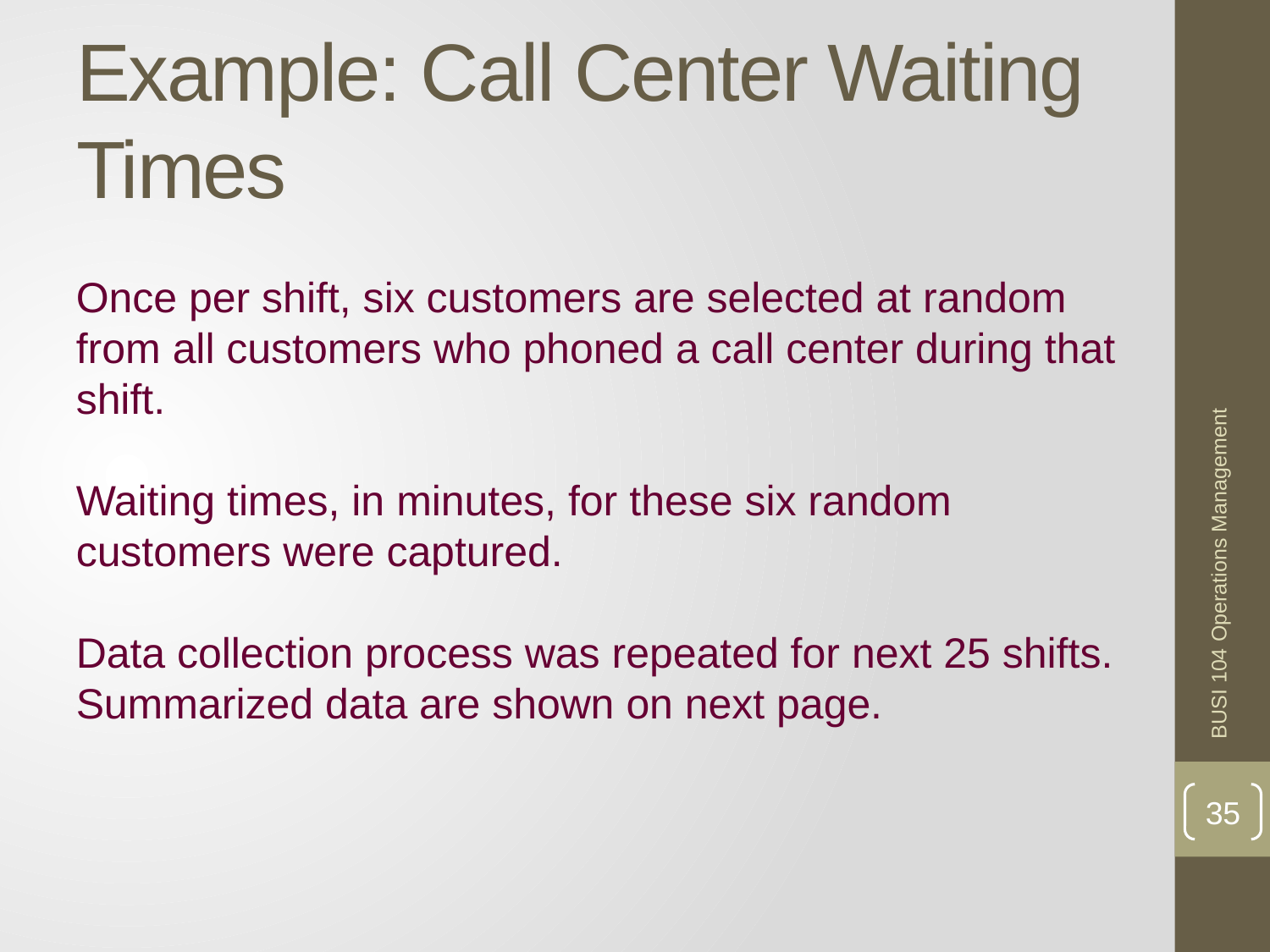

# Example: Call Center Waiting Times
Once per shift, six customers are selected at random from all customers who phoned a call center during that shift.

Waiting times, in minutes, for these six random customers were captured.

Data collection process was repeated for next 25 shifts.
Summarized data are shown on next page.
BUSI 104 Operations Management
35